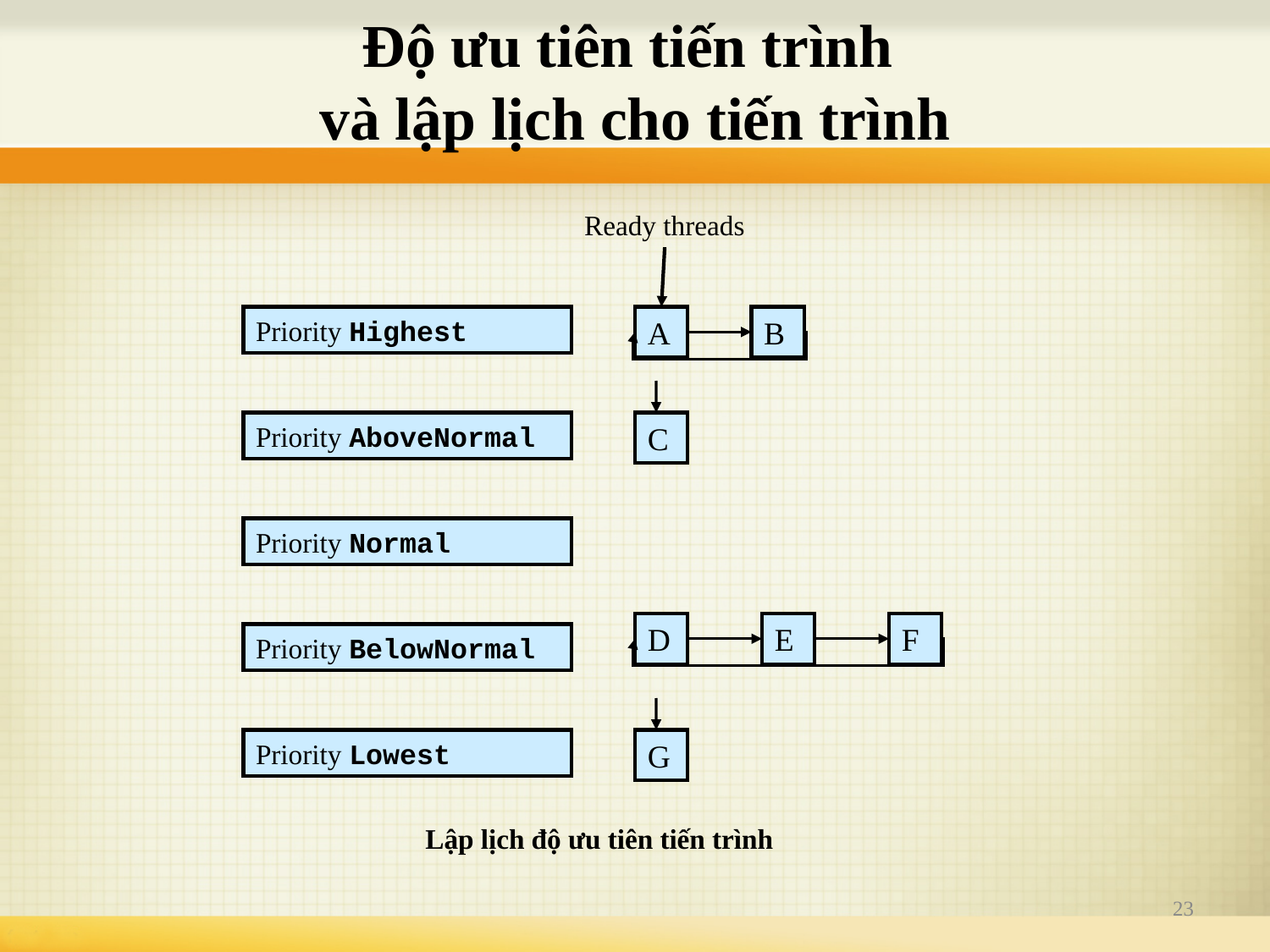

# Độ ưu tiên tiến trình và lập lịch cho tiến trình
Ready threads
Priority Highest
A
B

Priority AboveNormal
C
Priority Normal
D
E
F
Priority BelowNormal

Priority Lowest
G
Lập lịch độ ưu tiên tiến trình
23